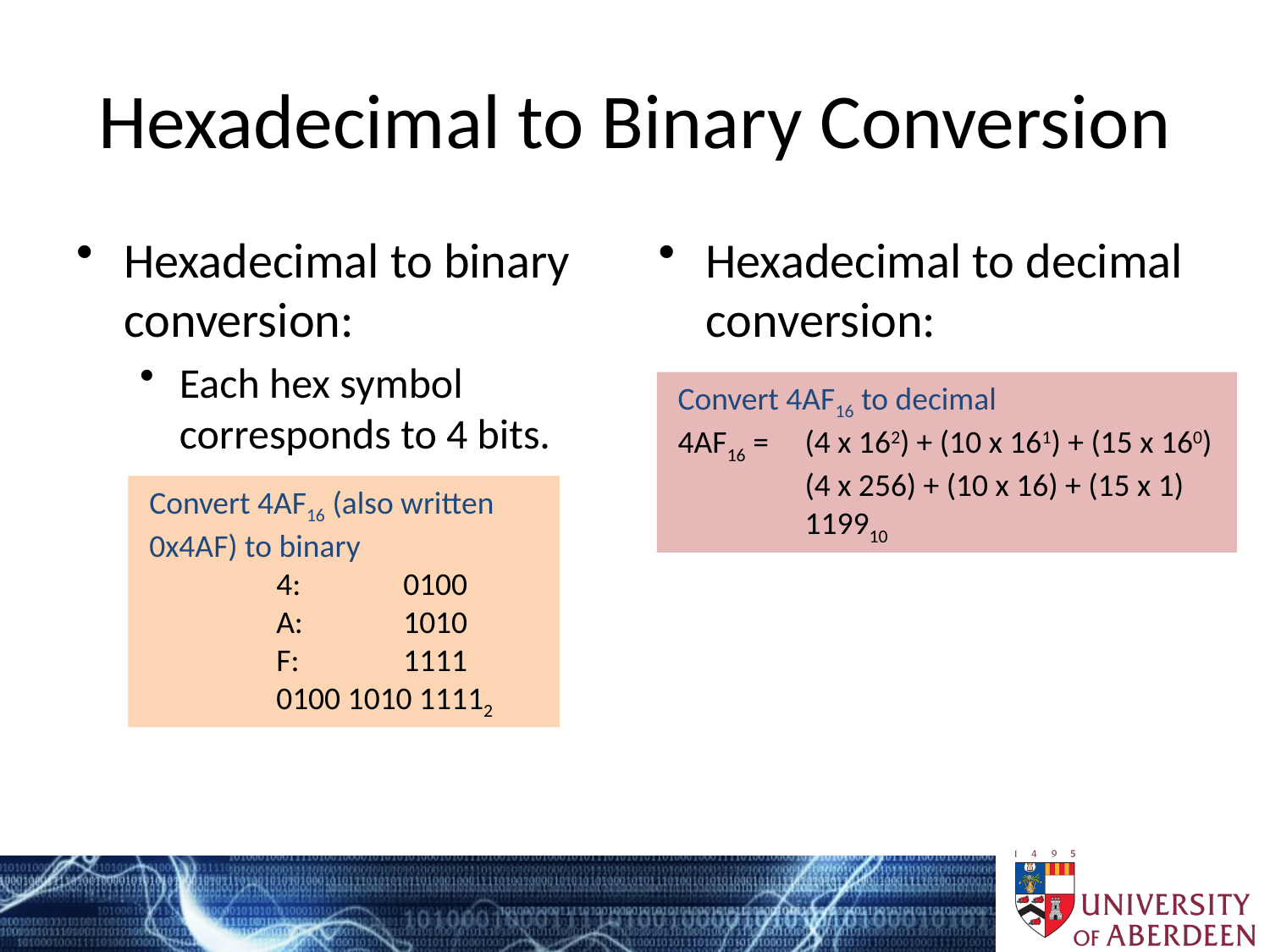

# Hexadecimal to Binary Conversion
Hexadecimal to binary conversion:
Each hex symbol corresponds to 4 bits.
Hexadecimal to decimal conversion:
Convert 4AF16 to decimal
4AF16 =	(4 x 162) + (10 x 161) + (15 x 160)
	(4 x 256) + (10 x 16) + (15 x 1)
	119910
Convert 4AF16 (also written 0x4AF) to binary
	4:	0100
	A:	1010
	F:	1111
	0100 1010 11112